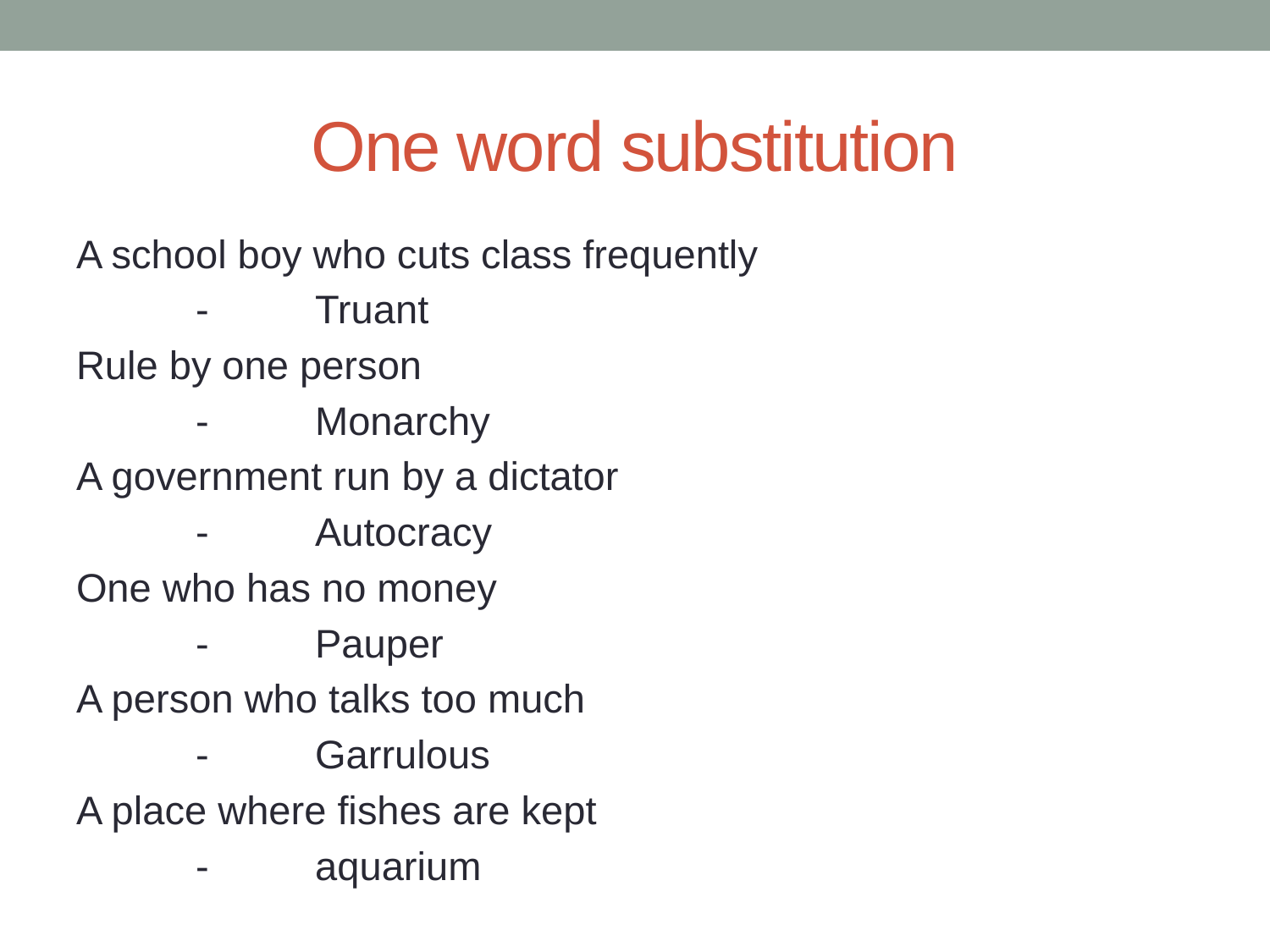

# One word substitution
A school boy who cuts class frequently
	-	Truant
Rule by one person
	-	Monarchy
A government run by a dictator
	-	Autocracy
One who has no money
	-	Pauper
A person who talks too much
	-	Garrulous
A place where fishes are kept
	-	aquarium